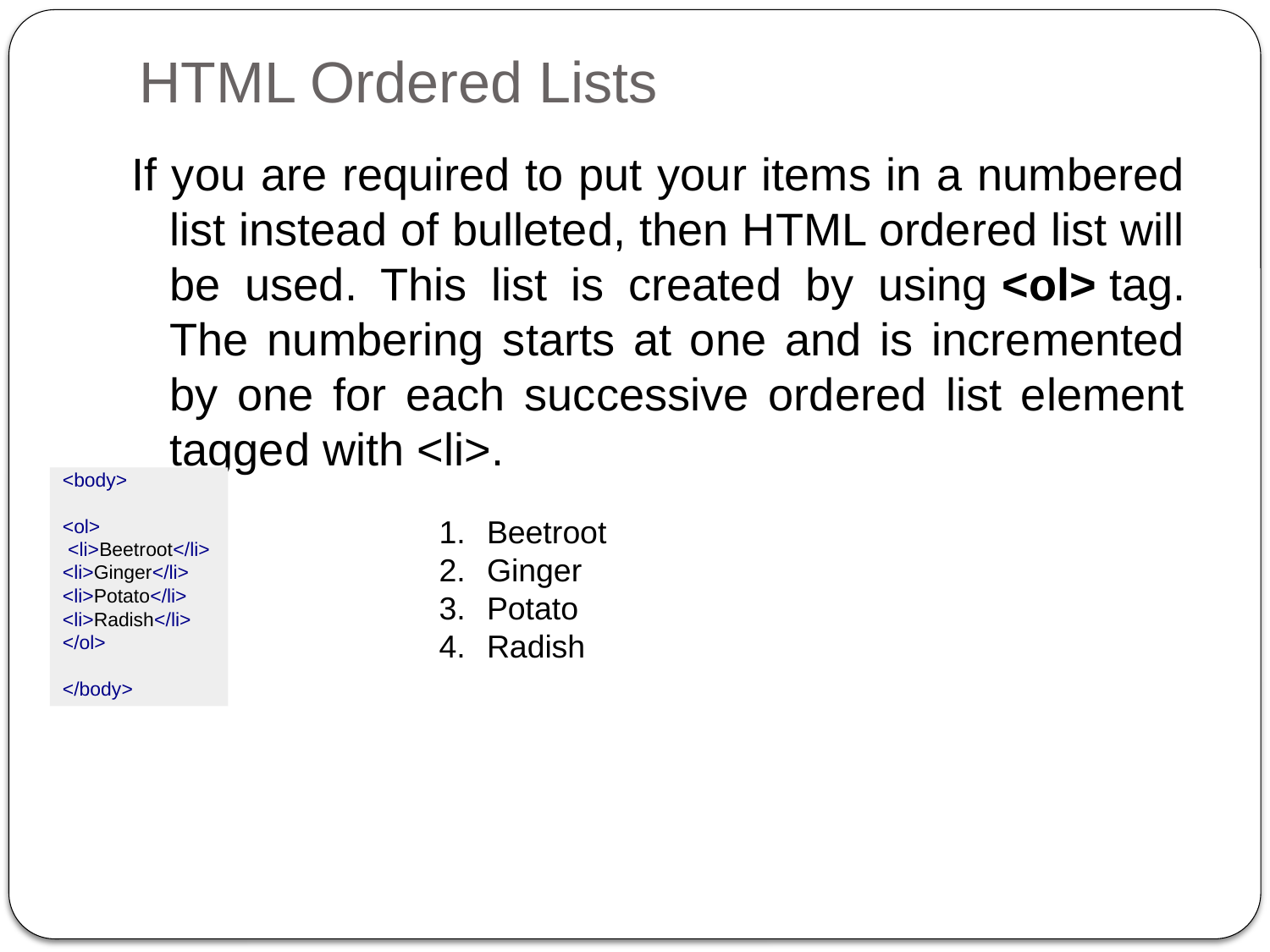

# HTML Ordered Lists
If you are required to put your items in a numbered list instead of bulleted, then HTML ordered list will be used. This list is created by using <ol> tag. The numbering starts at one and is incremented by one for each successive ordered list element tagged with <li>.
<body>

<ol>
 <li>Beetroot</li>
<li>Ginger</li>
<li>Potato</li>
<li>Radish</li>
</ol>

</body>
Beetroot
Ginger
Potato
Radish